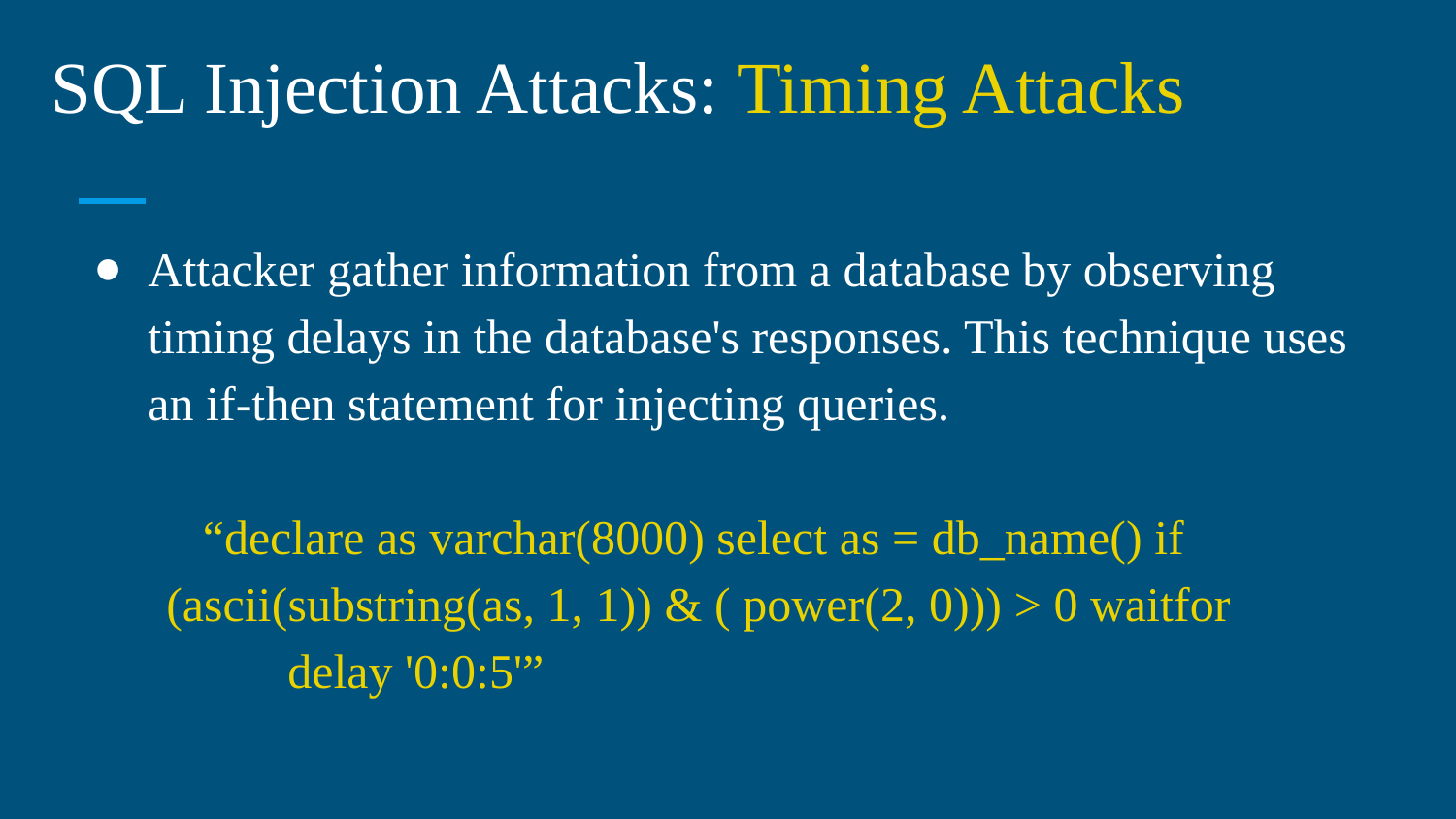

# SQL Injection Attacks: Timing Attacks
Attacker gather information from a database by observing timing delays in the database's responses. This technique uses an if-then statement for injecting queries.

         “declare as varchar(8000) select as = db_name() if
      (ascii(substring(as, 1, 1)) & ( power(2, 0))) > 0 waitfor
                delay '0:0:5'”